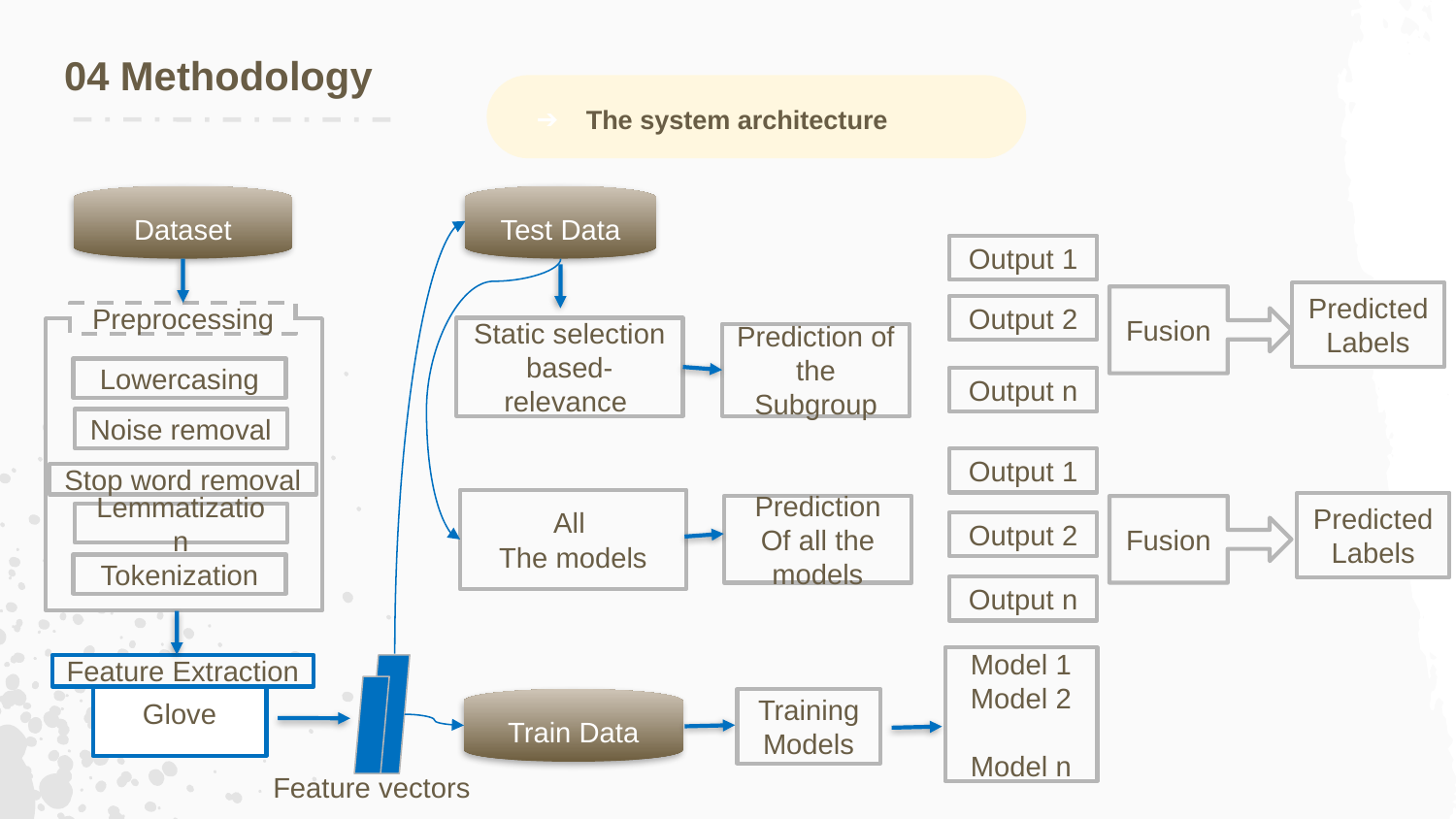

04 Methodology
The system architecture

Dataset
Test Data
Output 1

Predicted Labels
Fusion
Output 2
Preprocessing
Static selection based-relevance

Prediction of the Subgroup

Lowercasing

Output n

Noise removal
Output 1
Stop word removal
All
The models
Predicted Labels
Prediction
Of all the models
Fusion
Lemmatization
Output 2

Tokenization
Output n

Model 1
Model 2

Model n
Feature Extraction

Glove

Train Data
Training Models

Feature vectors